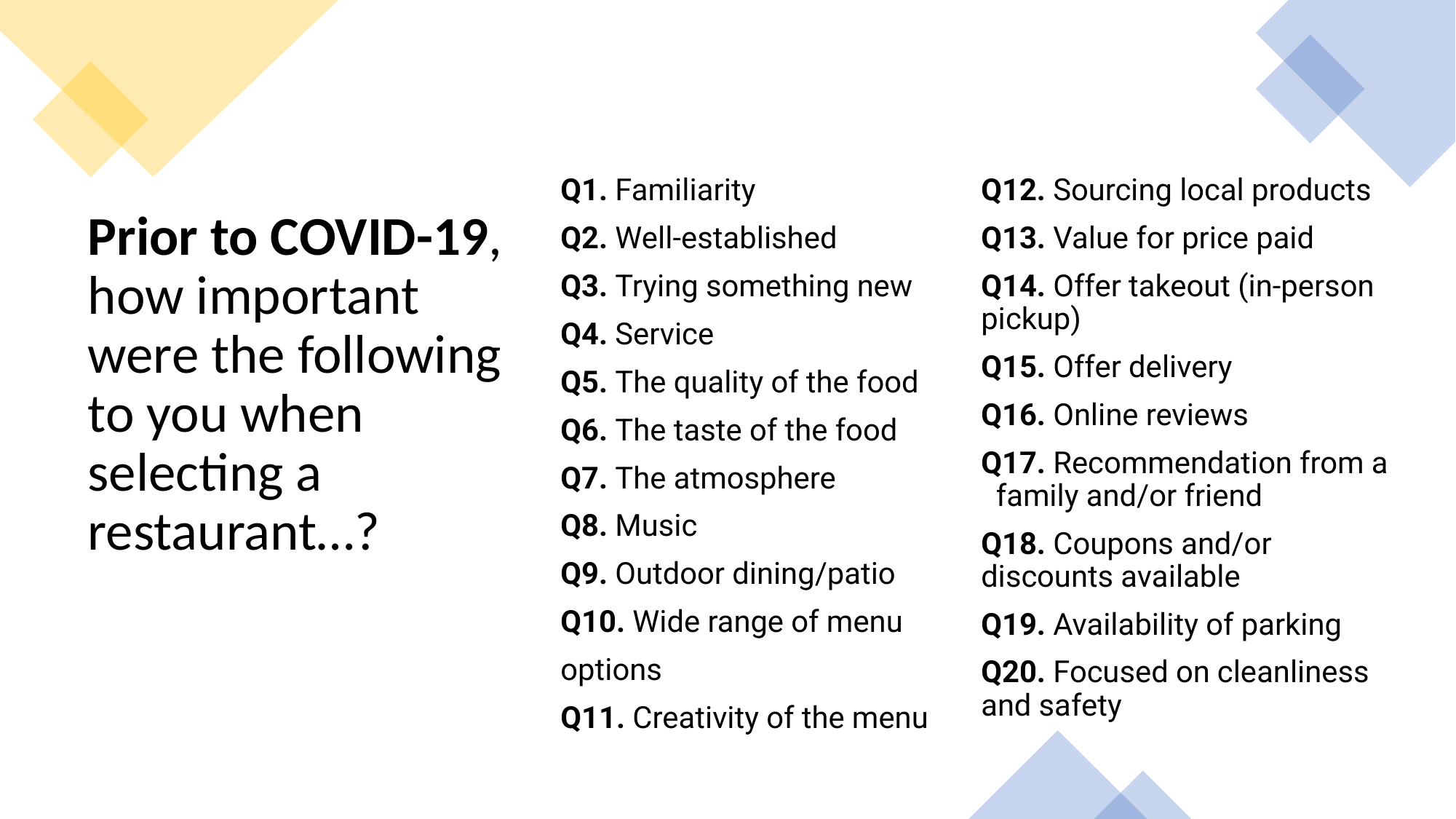

Q1. Familiarity
Q2. Well-established
Q3. Trying something new
Q4. Service
Q5. The quality of the food
Q6. The taste of the food
Q7. The atmosphere
Q8. Music
Q9. Outdoor dining/patio
Q10. Wide range of menu
options
Q11. Creativity of the menu
Q12. Sourcing local products
Q13. Value for price paid
Q14. Offer takeout (in-person pickup)
Q15. Offer delivery
Q16. Online reviews
Q17. Recommendation from a    family and/or friend
Q18. Coupons and/or discounts available
Q19. Availability of parking
Q20. Focused on cleanliness and safety

# Prior to COVID-19, how important were the following to you when selecting a restaurant…?